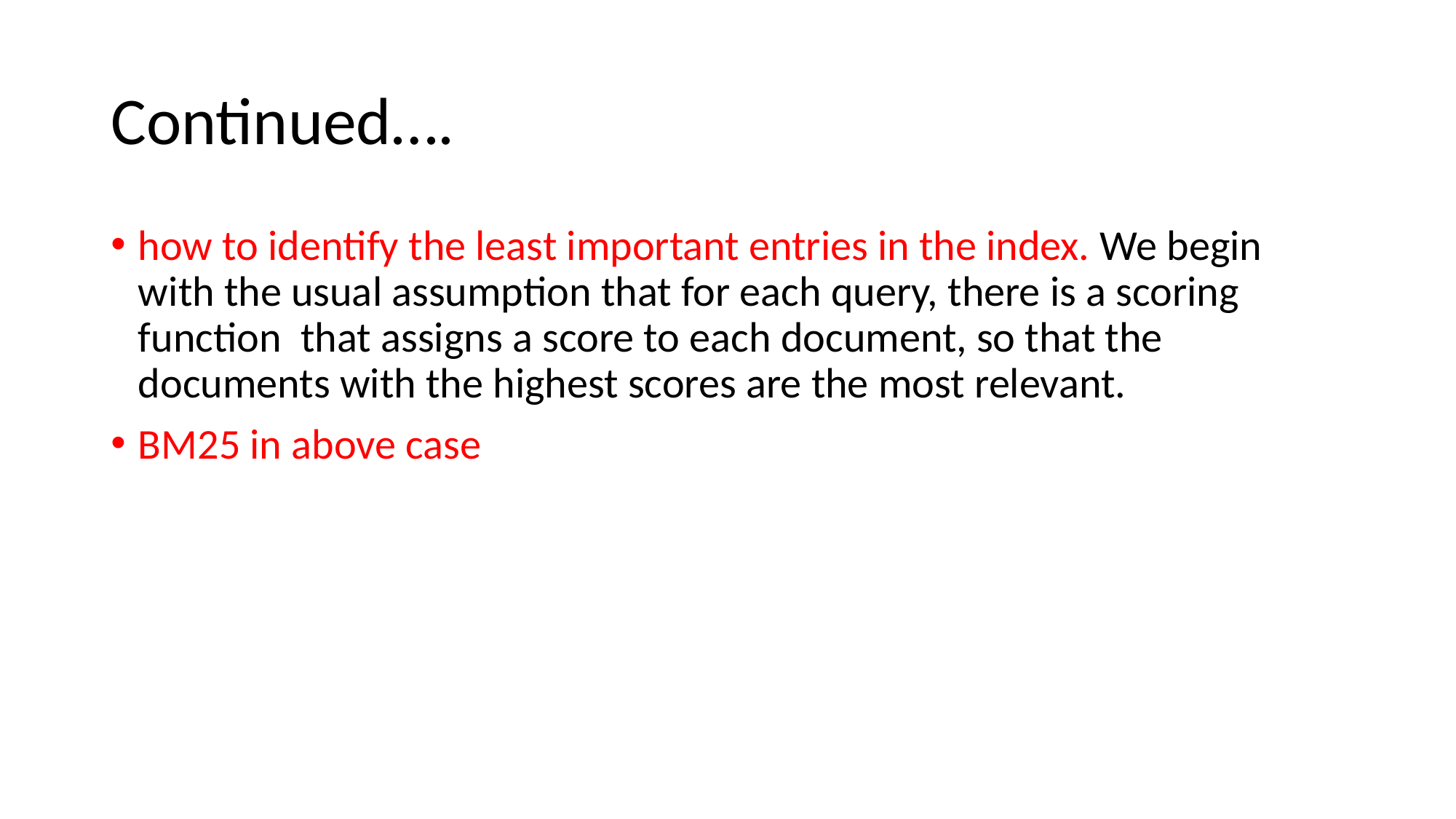

# Continued….
how to identify the least important entries in the index. We begin with the usual assumption that for each query, there is a scoring function  that assigns a score to each document, so that the documents with the highest scores are the most relevant.
BM25 in above case